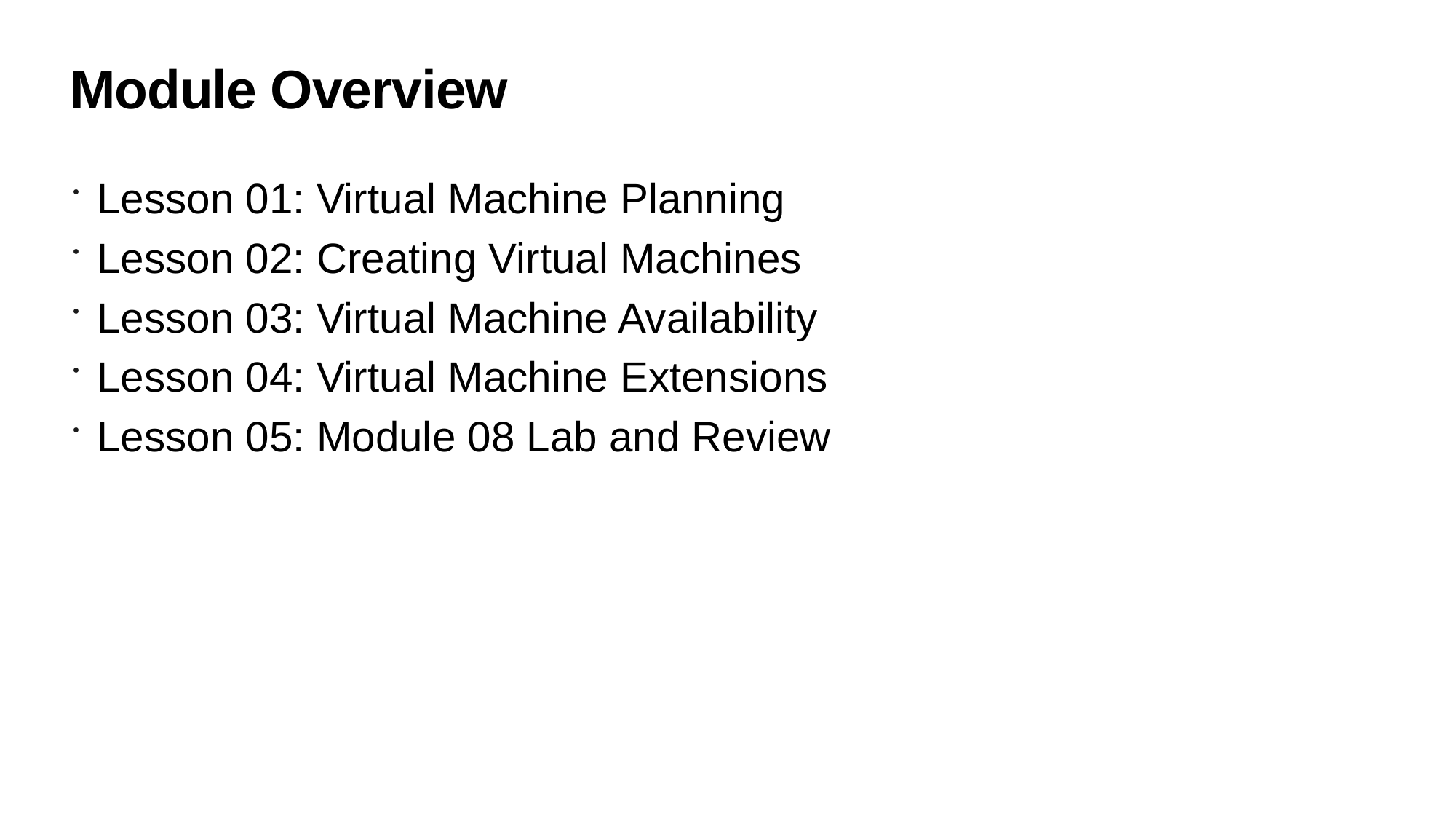

# Module Overview
Lesson 01: Virtual Machine Planning
Lesson 02: Creating Virtual Machines
Lesson 03: Virtual Machine Availability
Lesson 04: Virtual Machine Extensions
Lesson 05: Module 08 Lab and Review​